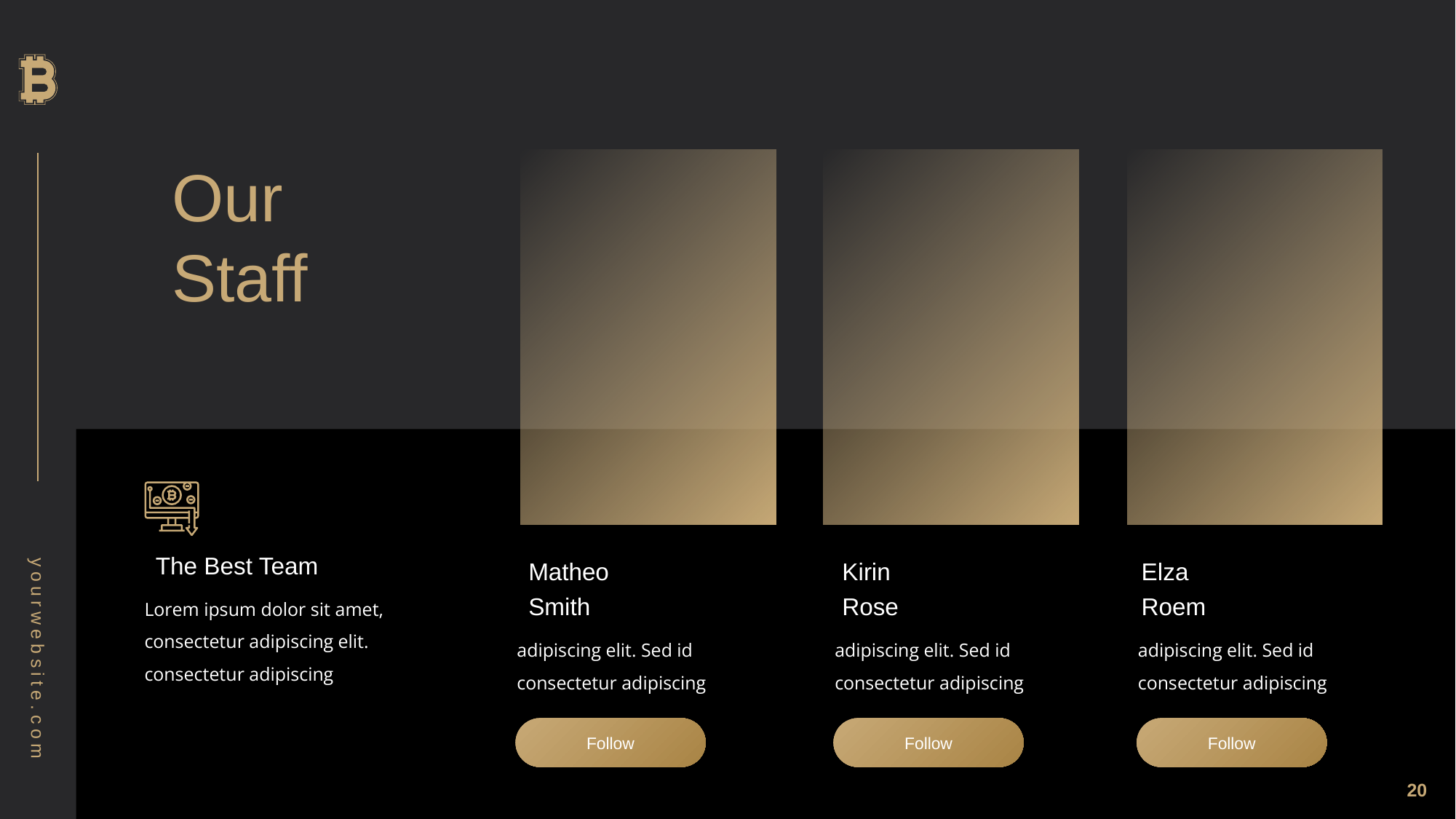

Our
Staff

The Best Team
Lorem ipsum dolor sit amet, consectetur adipiscing elit. consectetur adipiscing
Matheo
Smith
Kirin
Rose
Elza
Roem
adipiscing elit. Sed id
consectetur adipiscing
adipiscing elit. Sed id
consectetur adipiscing
adipiscing elit. Sed id
consectetur adipiscing
Follow
Follow
Follow